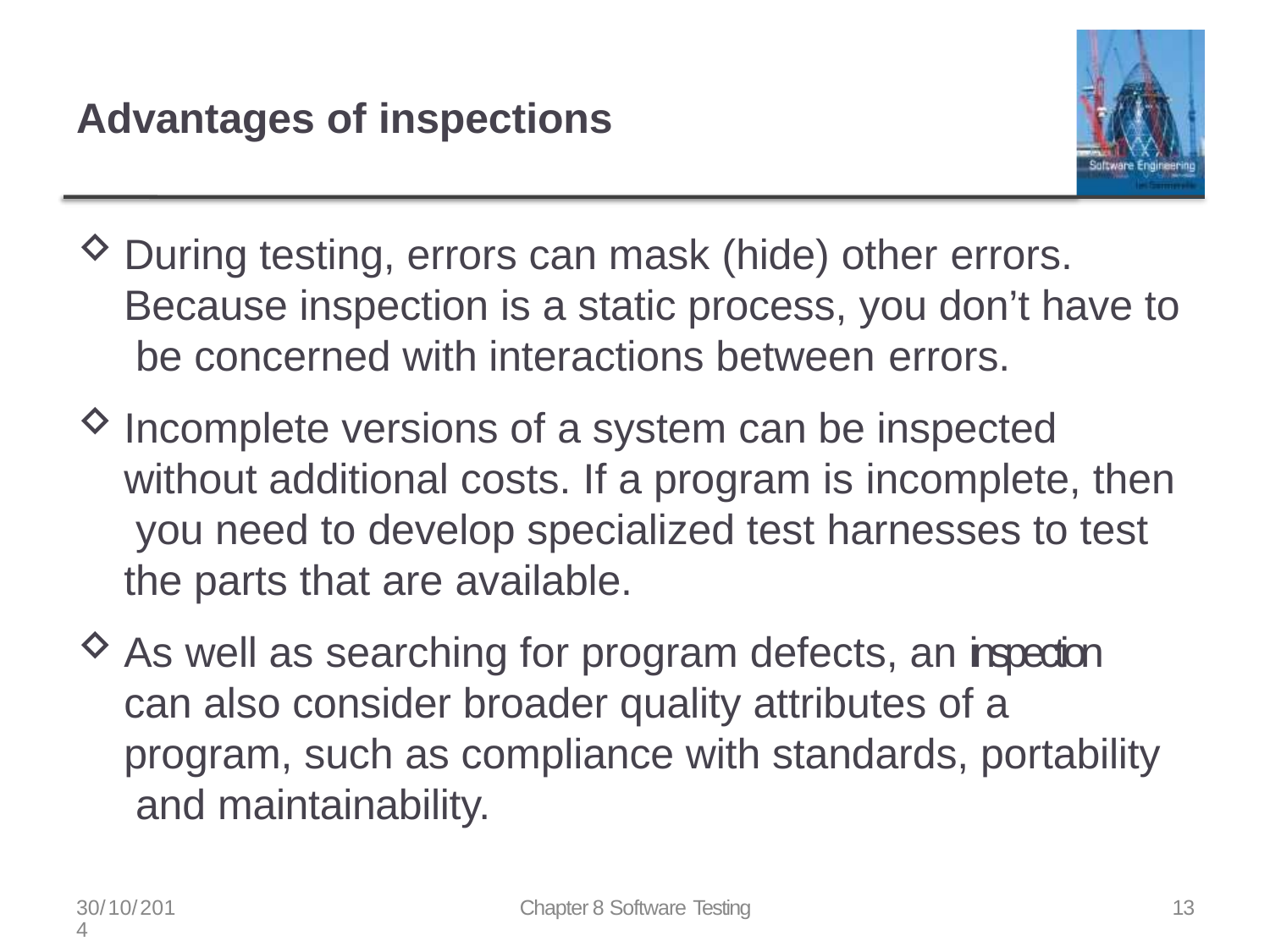

# Advantages of inspections
During testing, errors can mask (hide) other errors.
Because inspection is a static process, you don’t have to  be concerned with interactions between errors.
Incomplete versions of a system can be inspected  without additional costs. If a program is incomplete, then  you need to develop specialized test harnesses to test  the parts that are available.
As well as searching for program defects, an inspection  can also consider broader quality attributes of a  program, such as compliance with standards, portability  and maintainability.
30/10/2014
Chapter 8 Software Testing
13